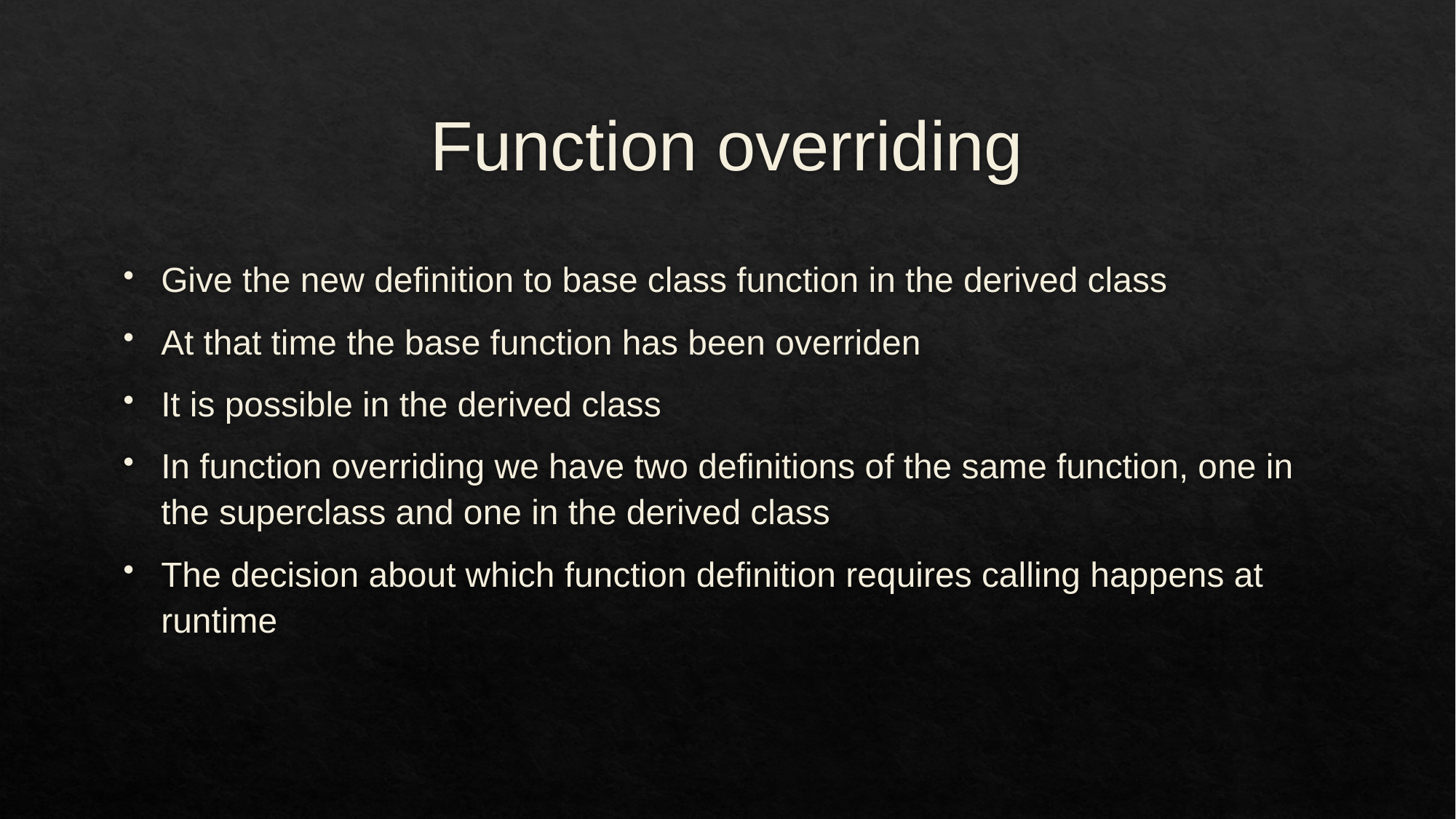

# Function overriding
Give the new definition to base class function in the derived class
At that time the base function has been overriden
It is possible in the derived class
In function overriding we have two definitions of the same function, one in the superclass and one in the derived class
The decision about which function definition requires calling happens at runtime